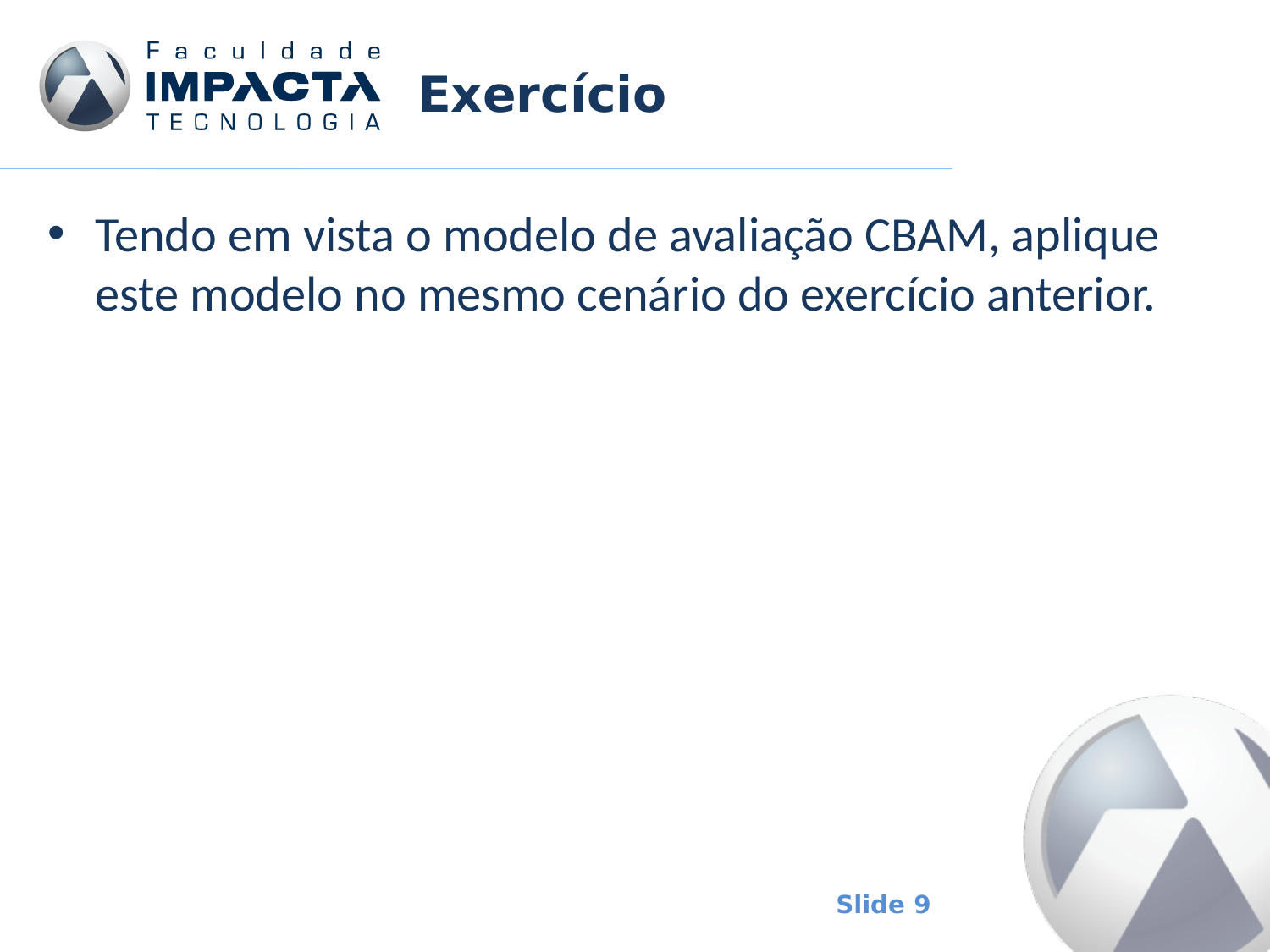

# Exercício
Tendo em vista o modelo de avaliação CBAM, aplique este modelo no mesmo cenário do exercício anterior.